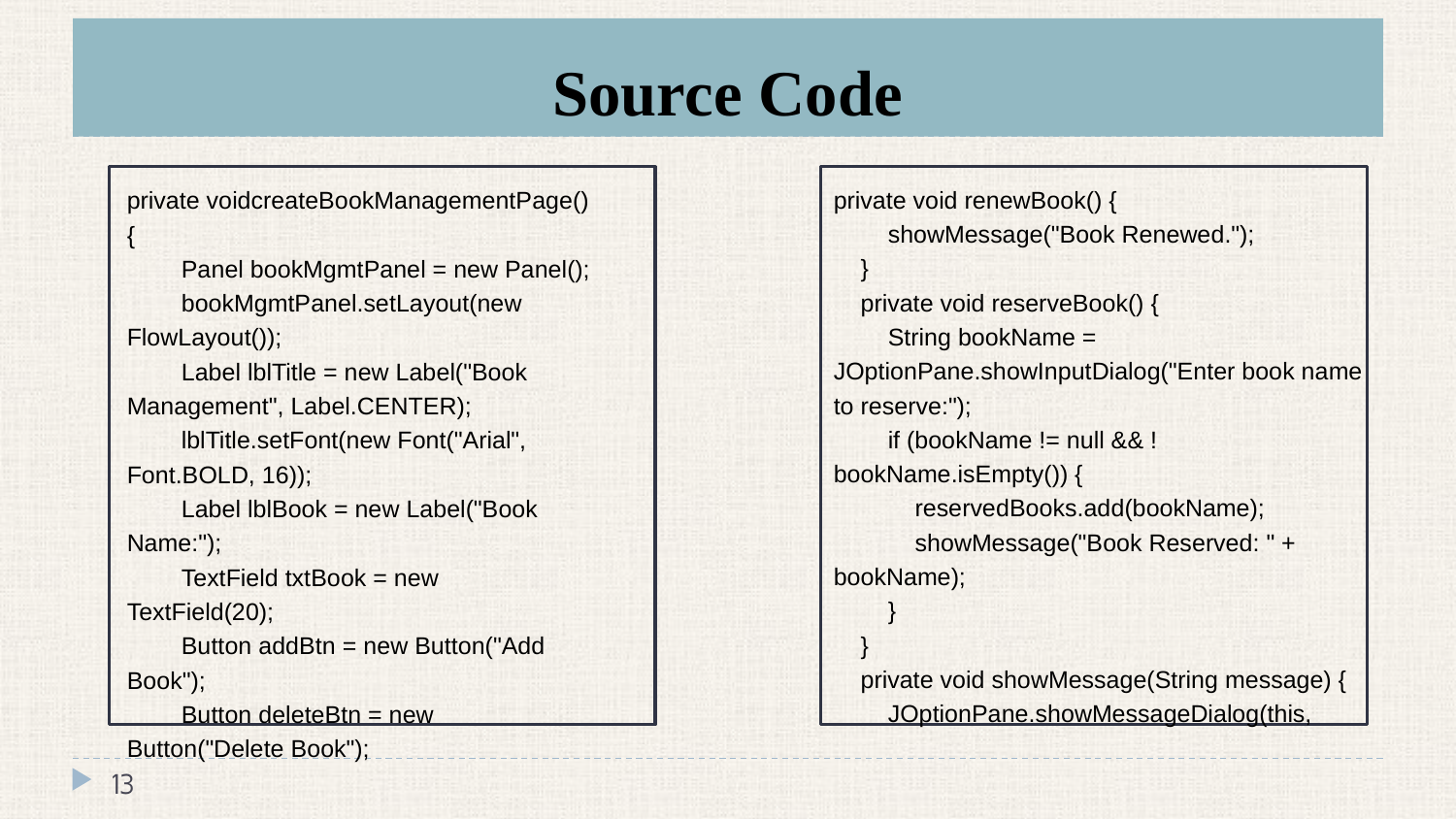

# Source Code

private void renewBook() {
        showMessage("Book Renewed.");
    }
    private void reserveBook() {
        String bookName = JOptionPane.showInputDialog("Enter book name to reserve:");
        if (bookName != null && !bookName.isEmpty()) {
            reservedBooks.add(bookName);
            showMessage("Book Reserved: " + bookName);
        }
    }
    private void showMessage(String message) {
        JOptionPane.showMessageDialog(this,
private voidcreateBookManagementPage() {
        Panel bookMgmtPanel = new Panel();
        bookMgmtPanel.setLayout(new FlowLayout());
        Label lblTitle = new Label("Book Management", Label.CENTER);
        lblTitle.setFont(new Font("Arial", Font.BOLD, 16));
        Label lblBook = new Label("Book Name:");
        TextField txtBook = new TextField(20);
        Button addBtn = new Button("Add Book");
        Button deleteBtn = new Button("Delete Book");

13